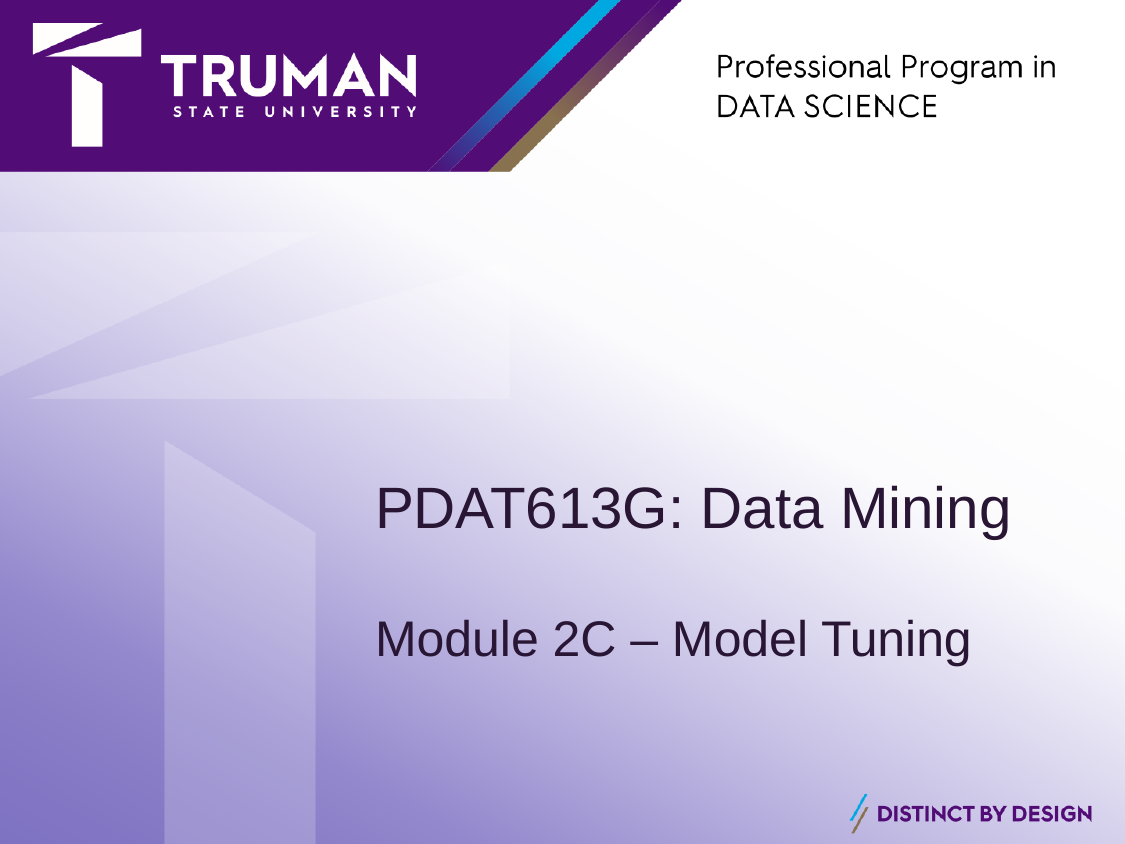

2020-06-18
# PDAT613G: Data Mining
Module 2C – Model Tuning